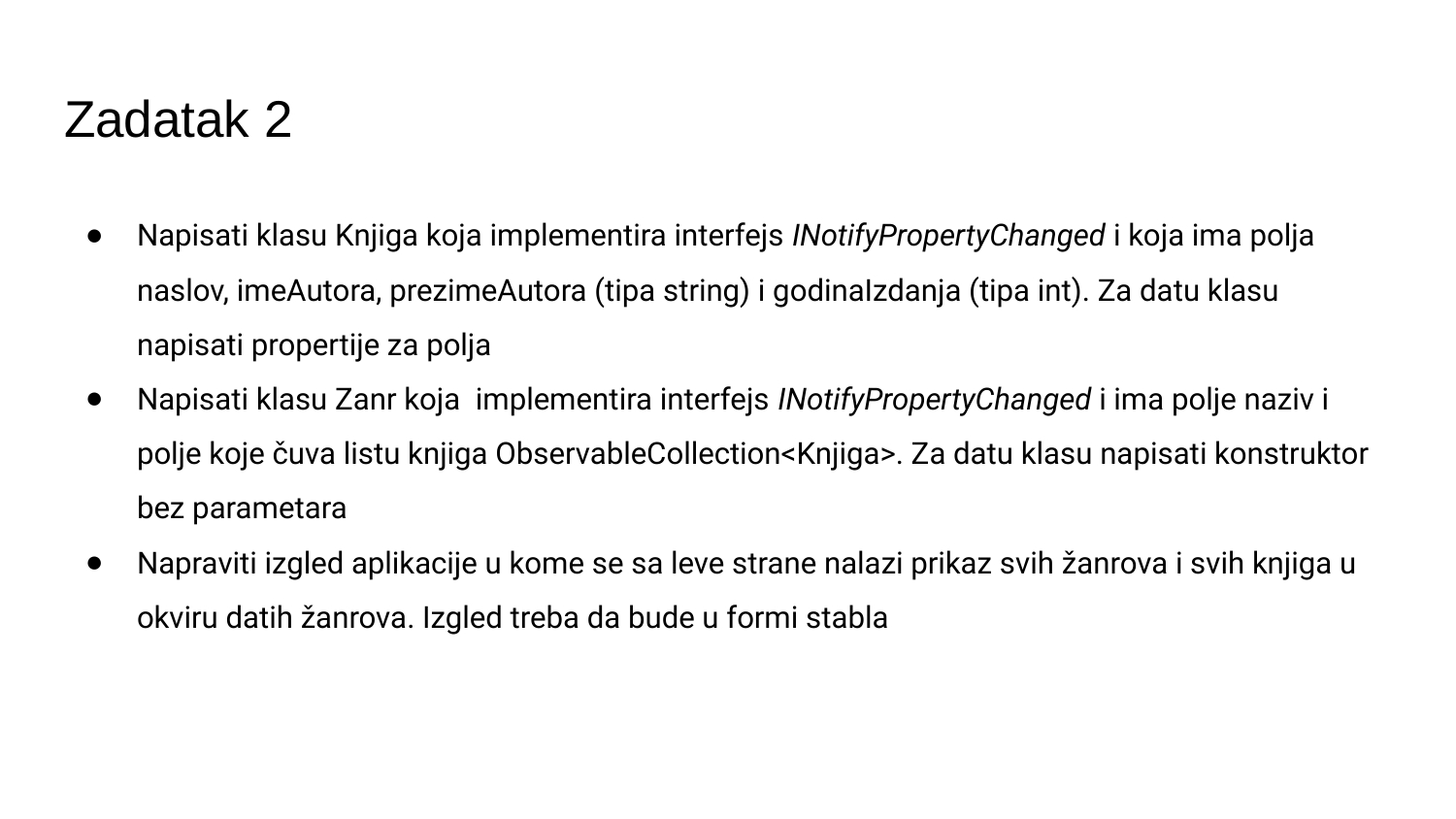

# Zadatak 2
Napisati klasu Knjiga koja implementira interfejs INotifyPropertyChanged i koja ima polja naslov, imeAutora, prezimeAutora (tipa string) i godinaIzdanja (tipa int). Za datu klasu napisati propertije za polja
Napisati klasu Zanr koja  implementira interfejs INotifyPropertyChanged i ima polje naziv i polje koje čuva listu knjiga ObservableCollection<Knjiga>. Za datu klasu napisati konstruktor bez parametara
Napraviti izgled aplikacije u kome se sa leve strane nalazi prikaz svih žanrova i svih knjiga u okviru datih žanrova. Izgled treba da bude u formi stabla